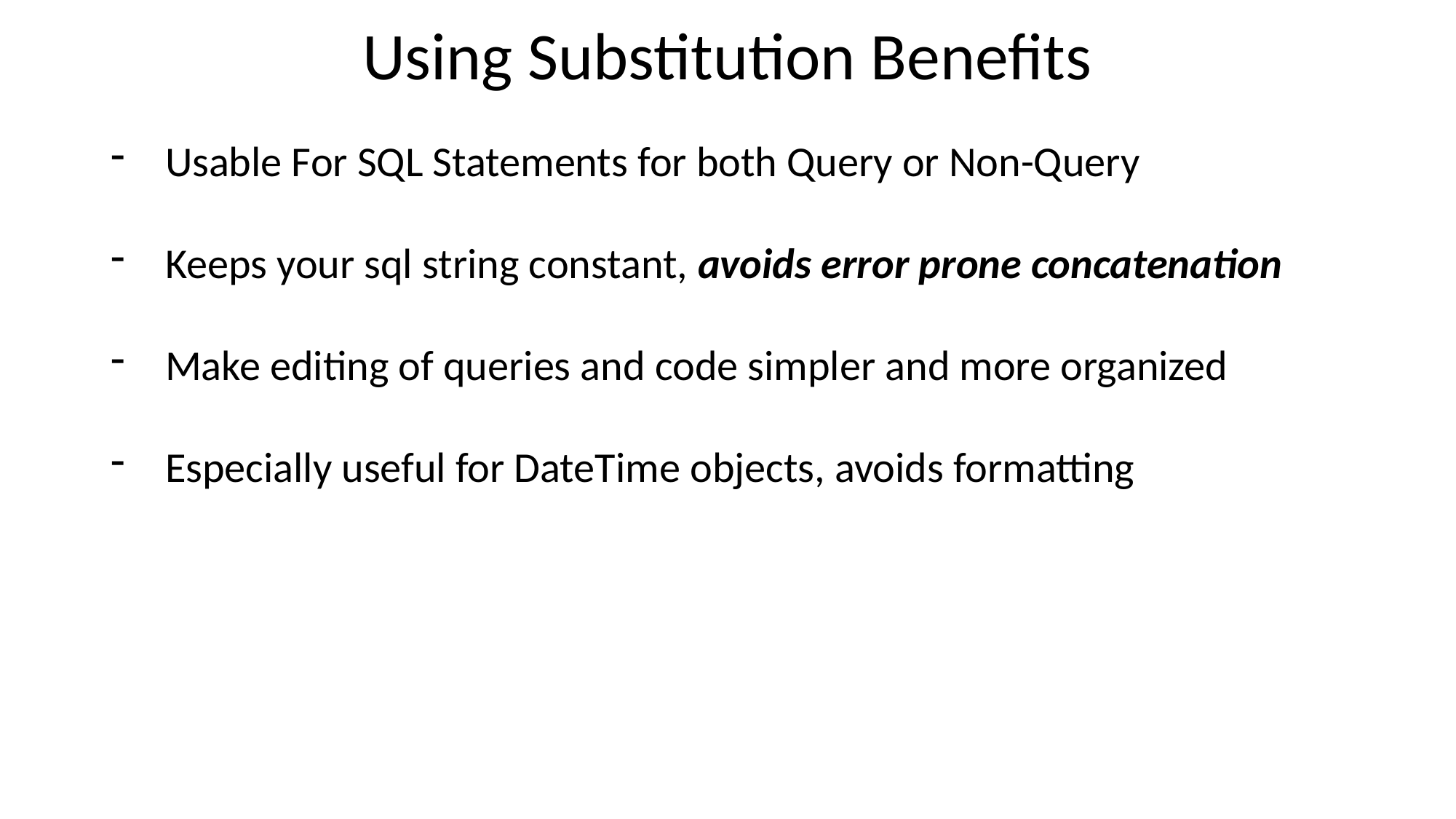

# Using Substitution Benefits
Usable For SQL Statements for both Query or Non-Query

Keeps your sql string constant, avoids error prone concatenation

Make editing of queries and code simpler and more organized

Especially useful for DateTime objects, avoids formatting